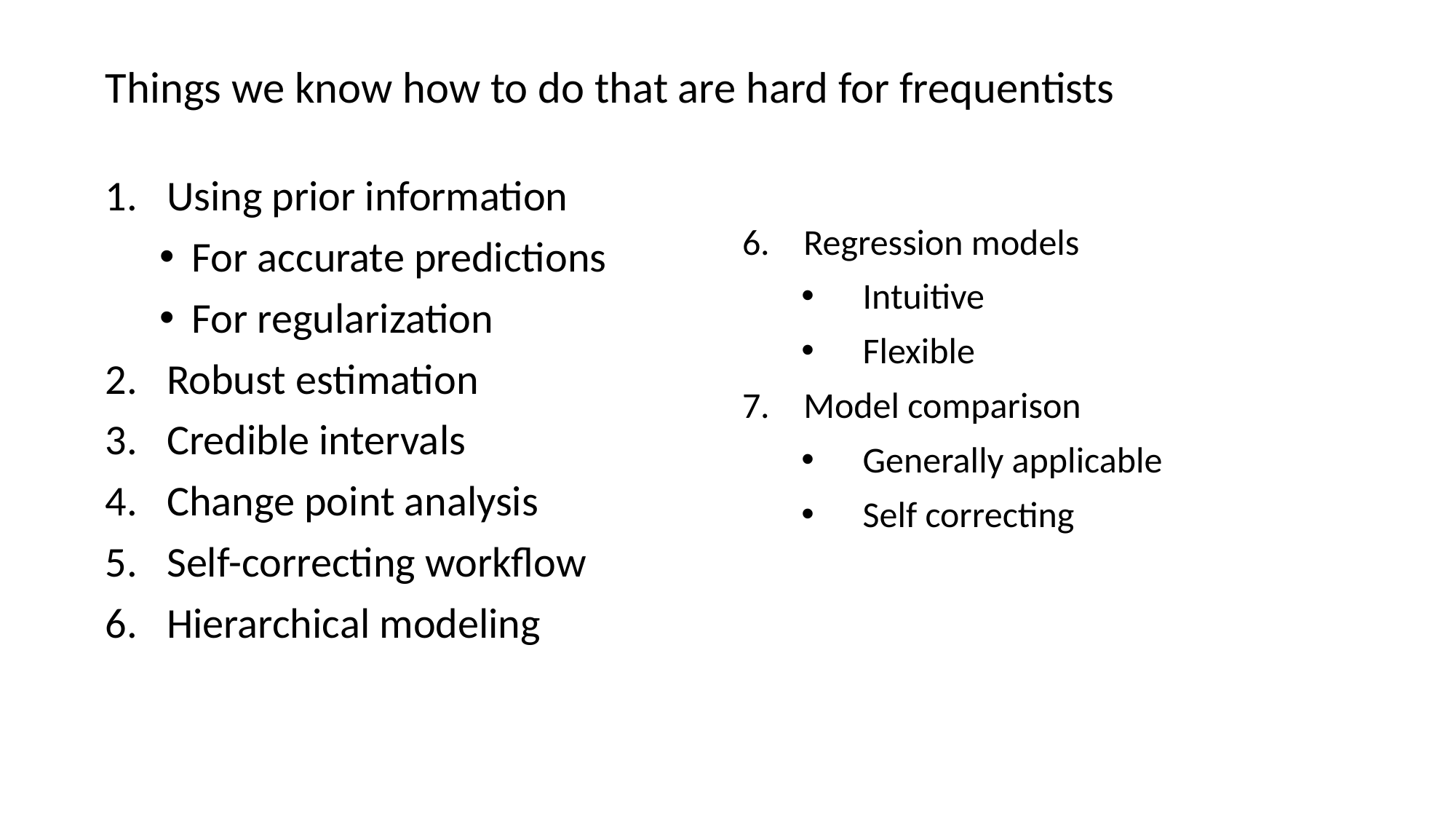

# Things we know how to do that are hard for frequentists
Using prior information
For accurate predictions
For regularization
Robust estimation
Credible intervals
Change point analysis
Self-correcting workflow
Hierarchical modeling

Regression models
Intuitive
Flexible
Model comparison
Generally applicable
Self correcting